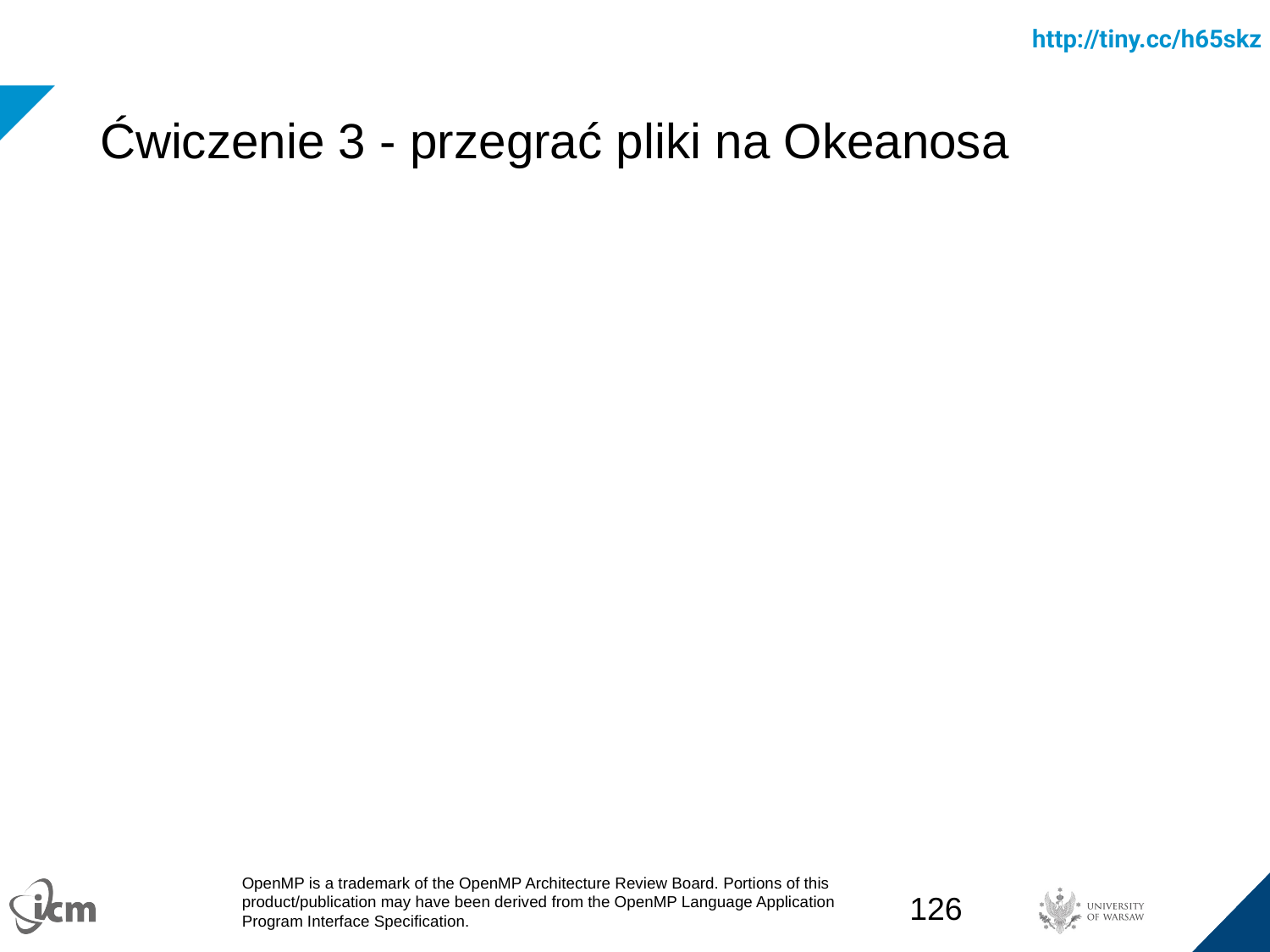

# Ćwiczenie 3 - przegrać pliki na Okeanosa

126